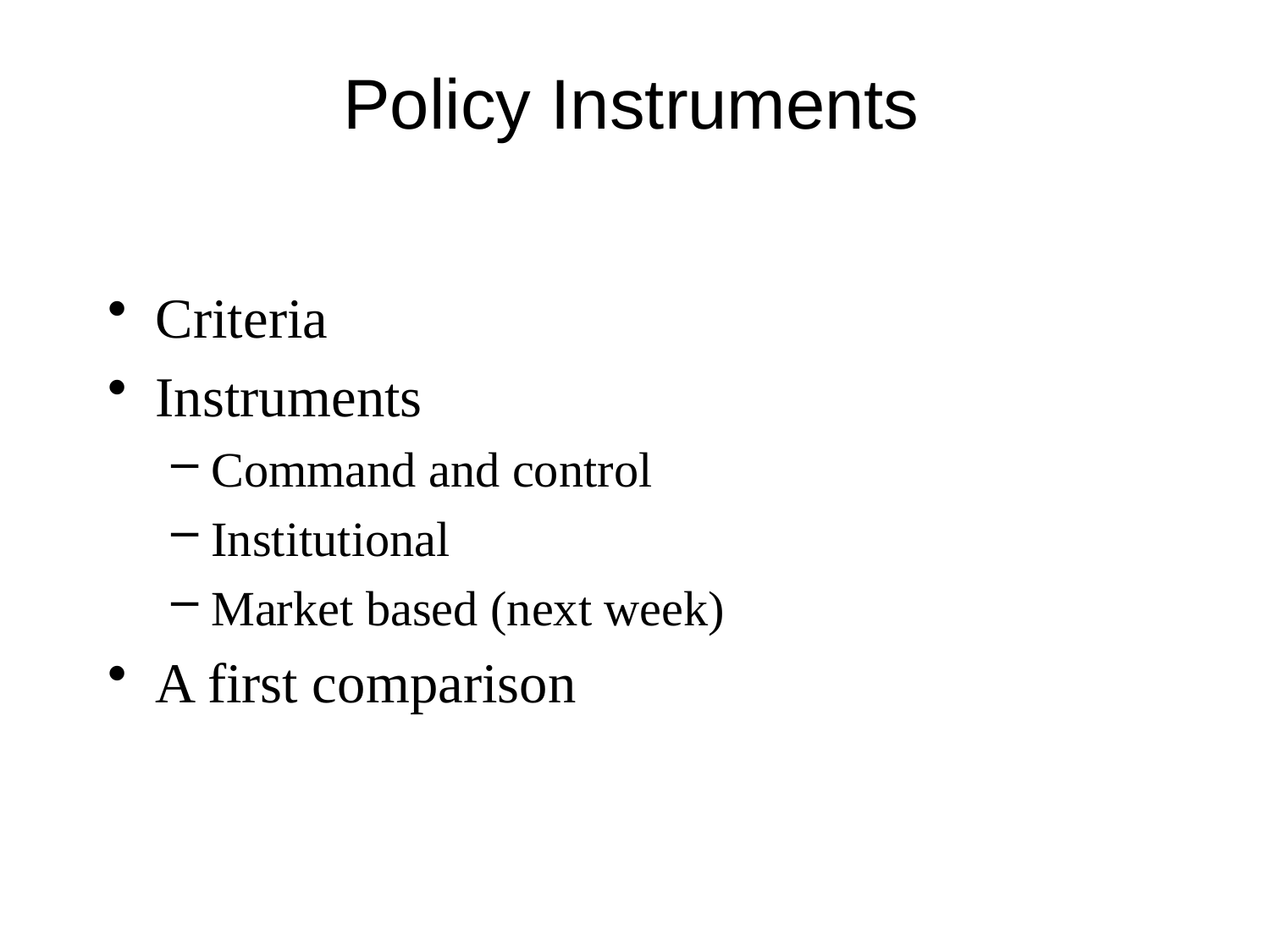

# Policy Instruments
Criteria
Instruments
Command and control
Institutional
Market based (next week)
A first comparison